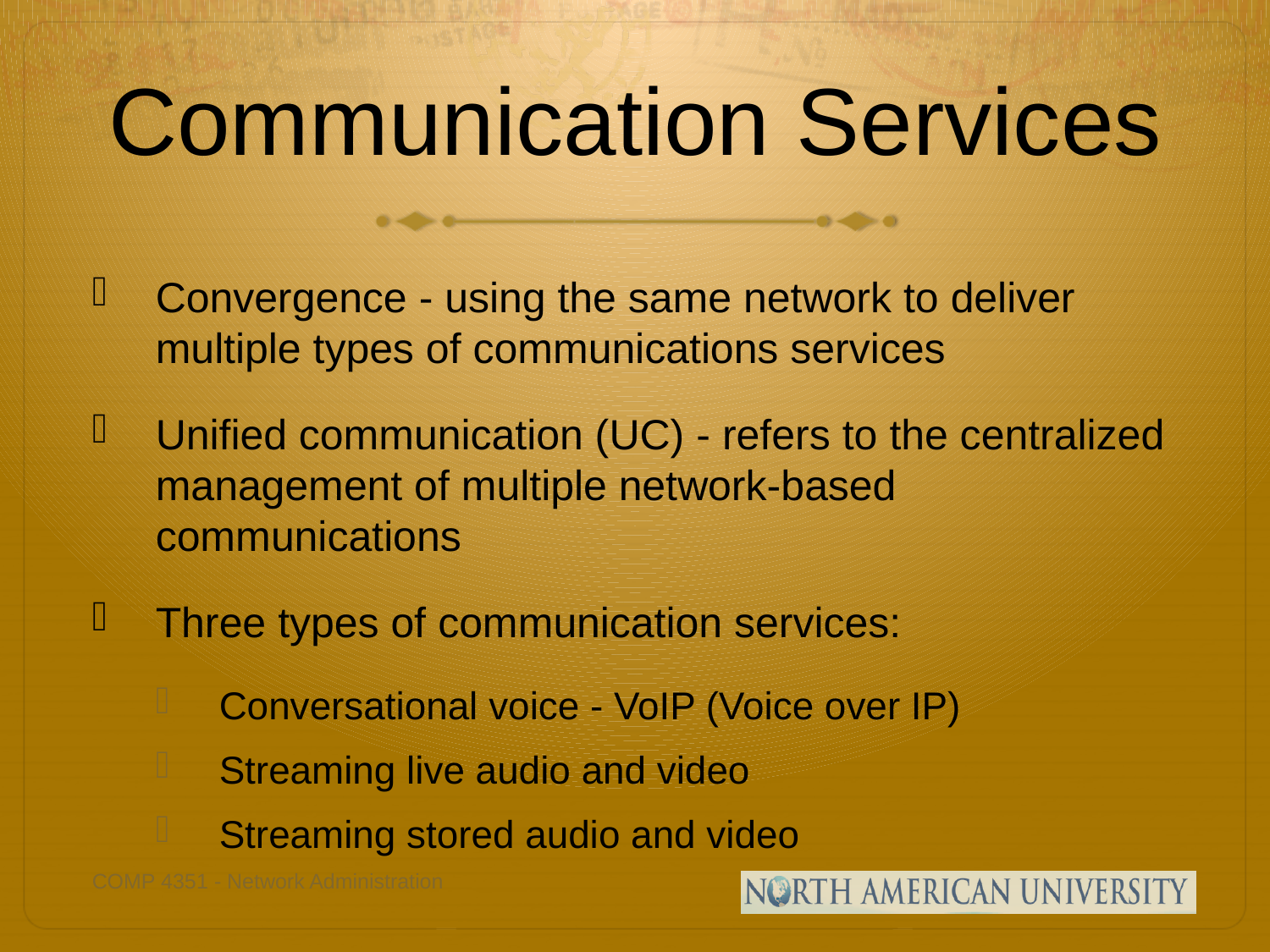

# Communication Services
Convergence - using the same network to deliver multiple types of communications services
Unified communication (UC) - refers to the centralized management of multiple network-based communications
Three types of communication services:
Conversational voice - VoIP (Voice over IP)
Streaming live audio and video
Streaming stored audio and video
COMP 4351 - Network Administration